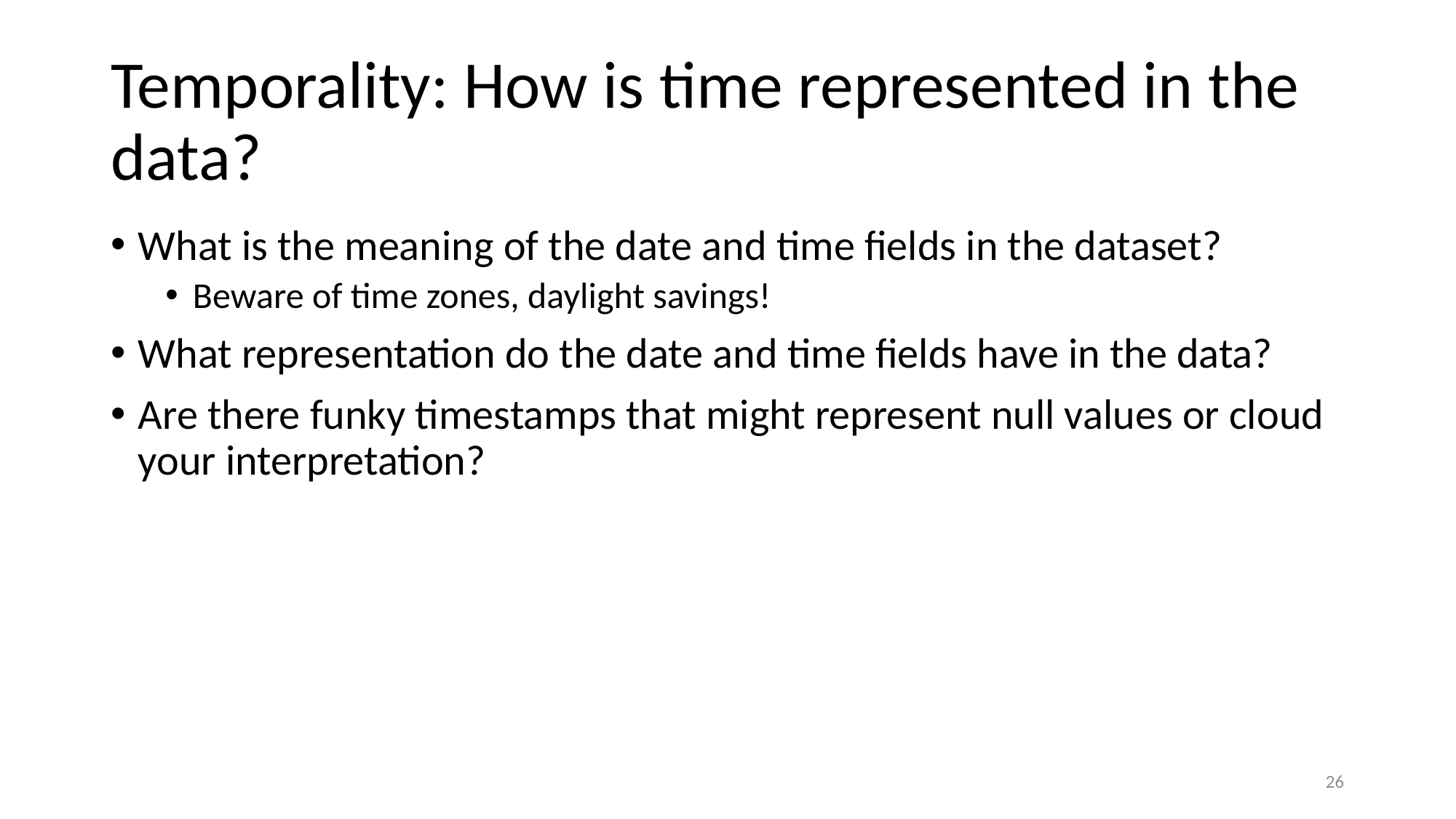

# Temporality: How is time represented in the data?
What is the meaning of the date and time fields in the dataset?
Beware of time zones, daylight savings!
What representation do the date and time fields have in the data?
Are there funky timestamps that might represent null values or cloud your interpretation?
26